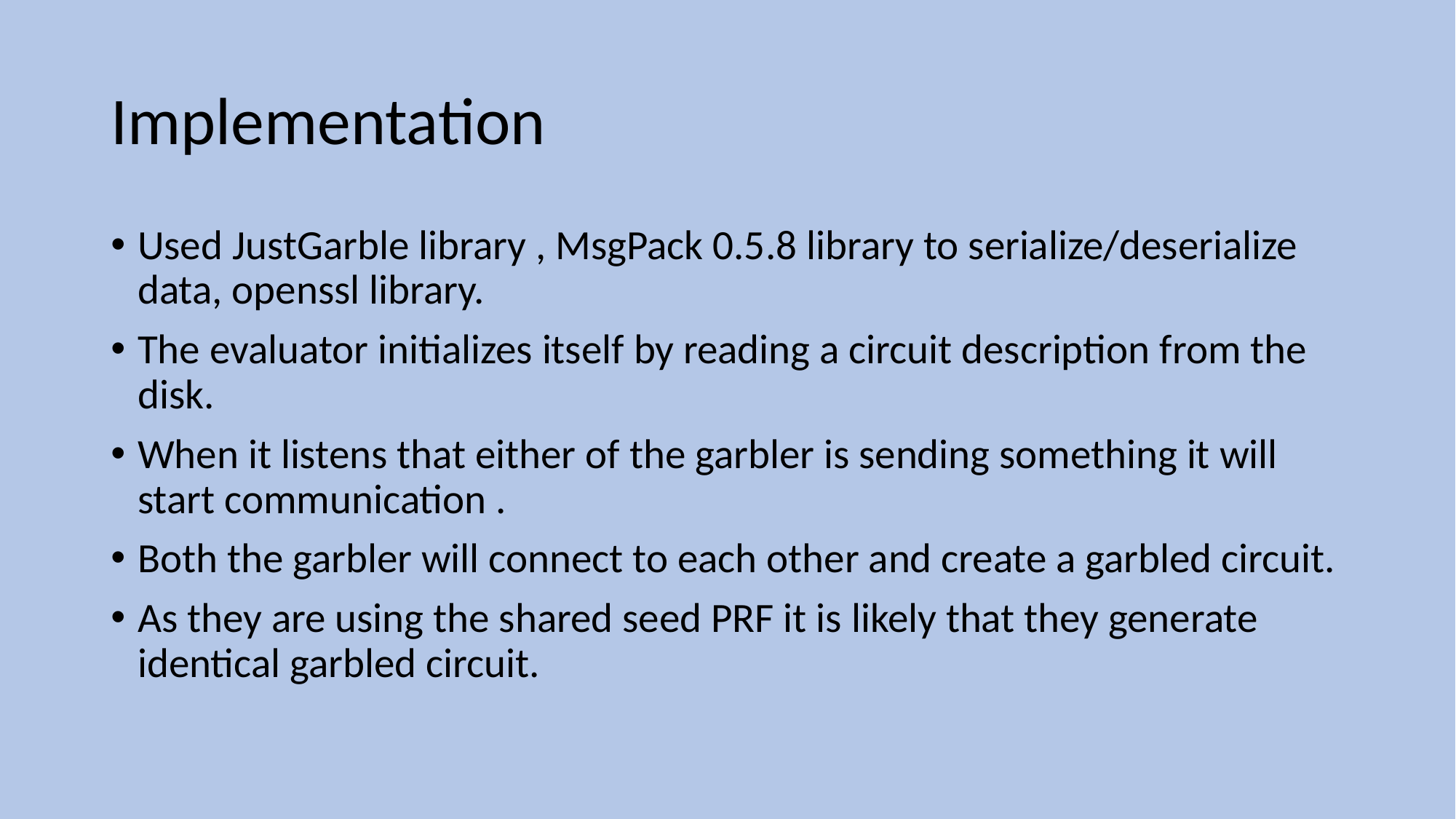

# Implementation
Used JustGarble library , MsgPack 0.5.8 library to serialize/deserialize data, openssl library.
The evaluator initializes itself by reading a circuit description from the disk.
When it listens that either of the garbler is sending something it will start communication .
Both the garbler will connect to each other and create a garbled circuit.
As they are using the shared seed PRF it is likely that they generate identical garbled circuit.